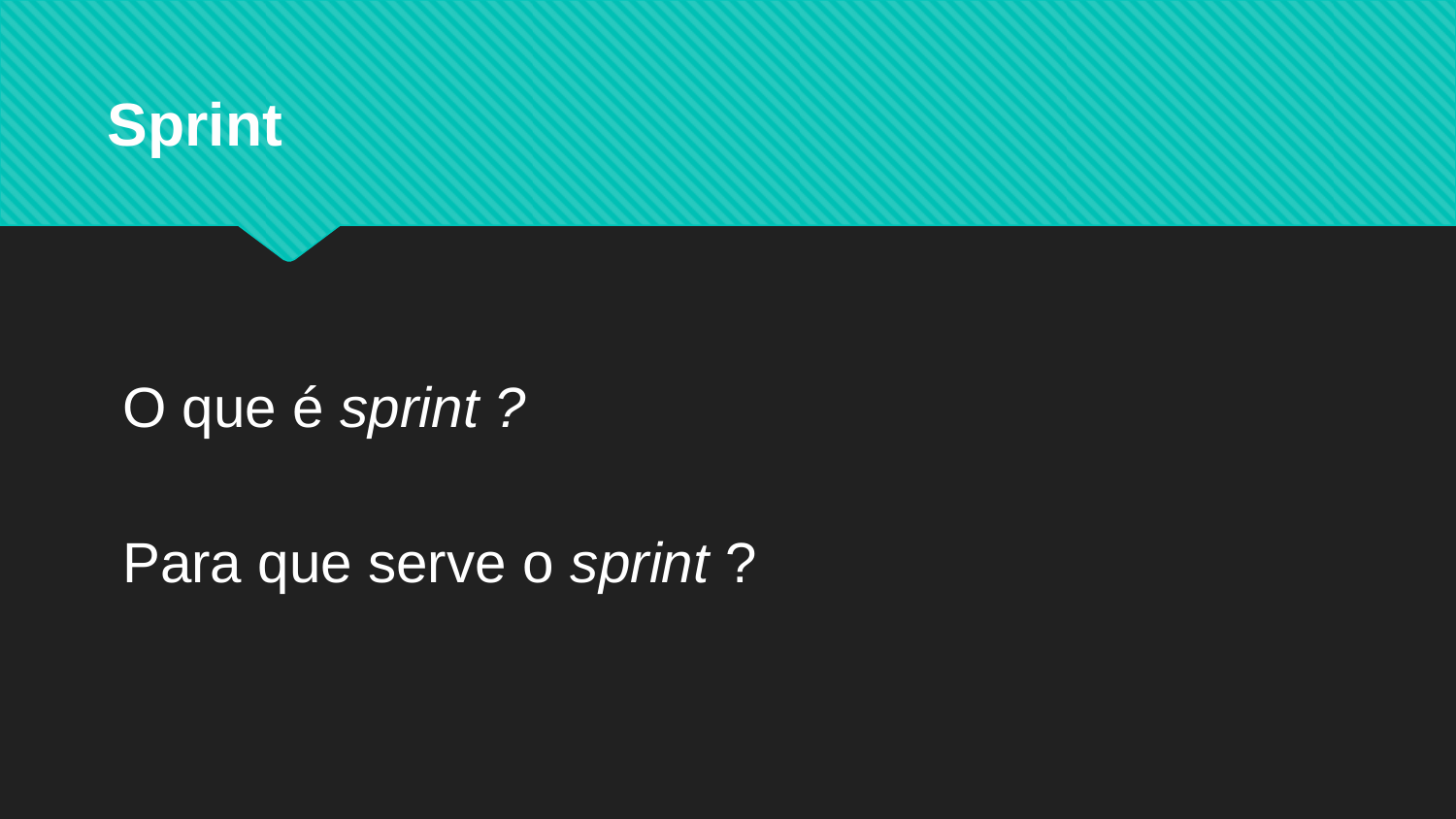

# Sprint
O que é sprint ?

Para que serve o sprint ?